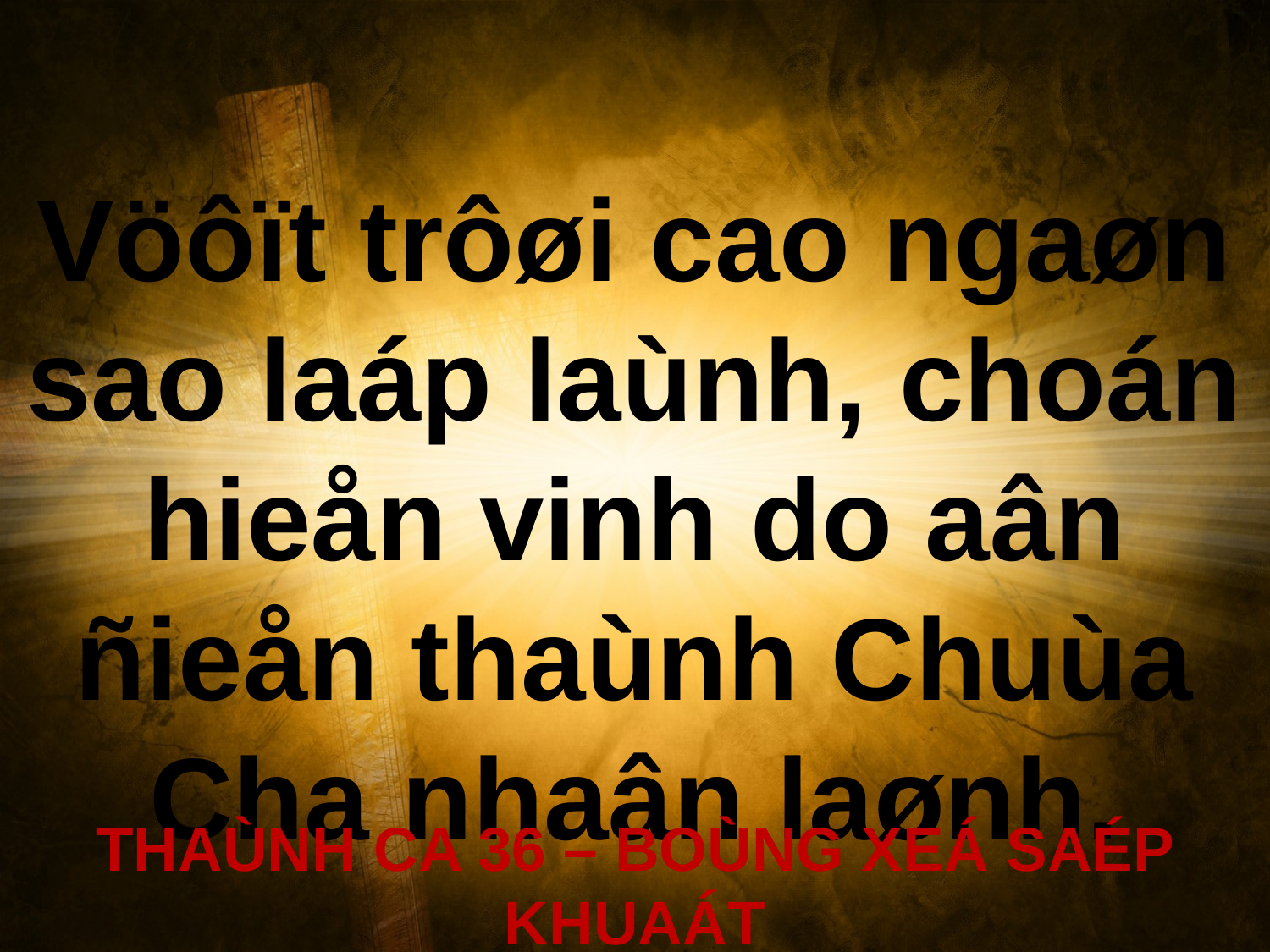

Vöôït trôøi cao ngaøn sao laáp laùnh, choán hieån vinh do aân ñieån thaùnh Chuùa Cha nhaân laønh.
THAÙNH CA 36 – BOÙNG XEÁ SAÉP KHUAÁT